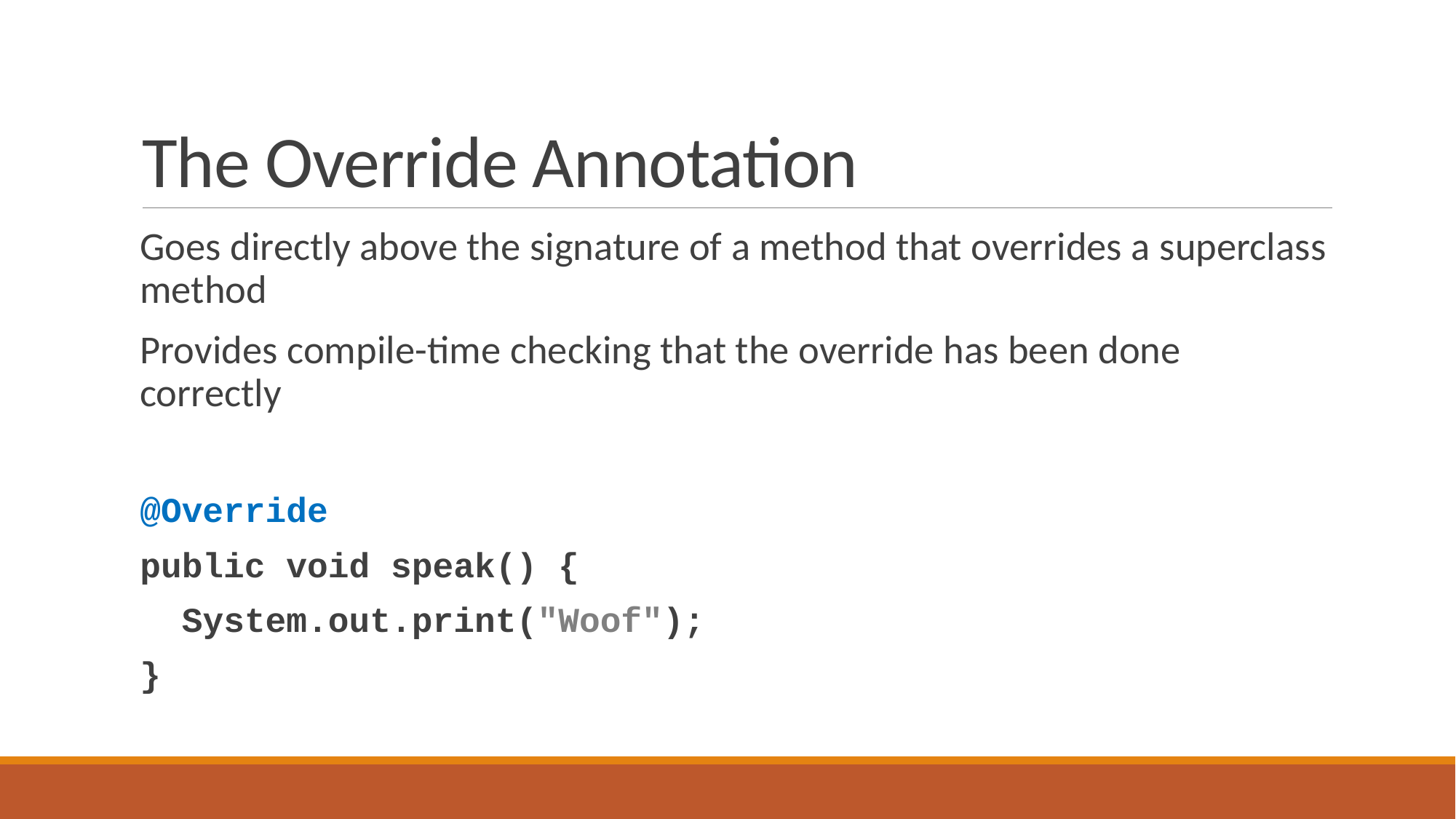

# The Override Annotation
Goes directly above the signature of a method that overrides a superclass method
Provides compile-time checking that the override has been done correctly

@Override
public void speak() {
  System.out.print("Woof");
}